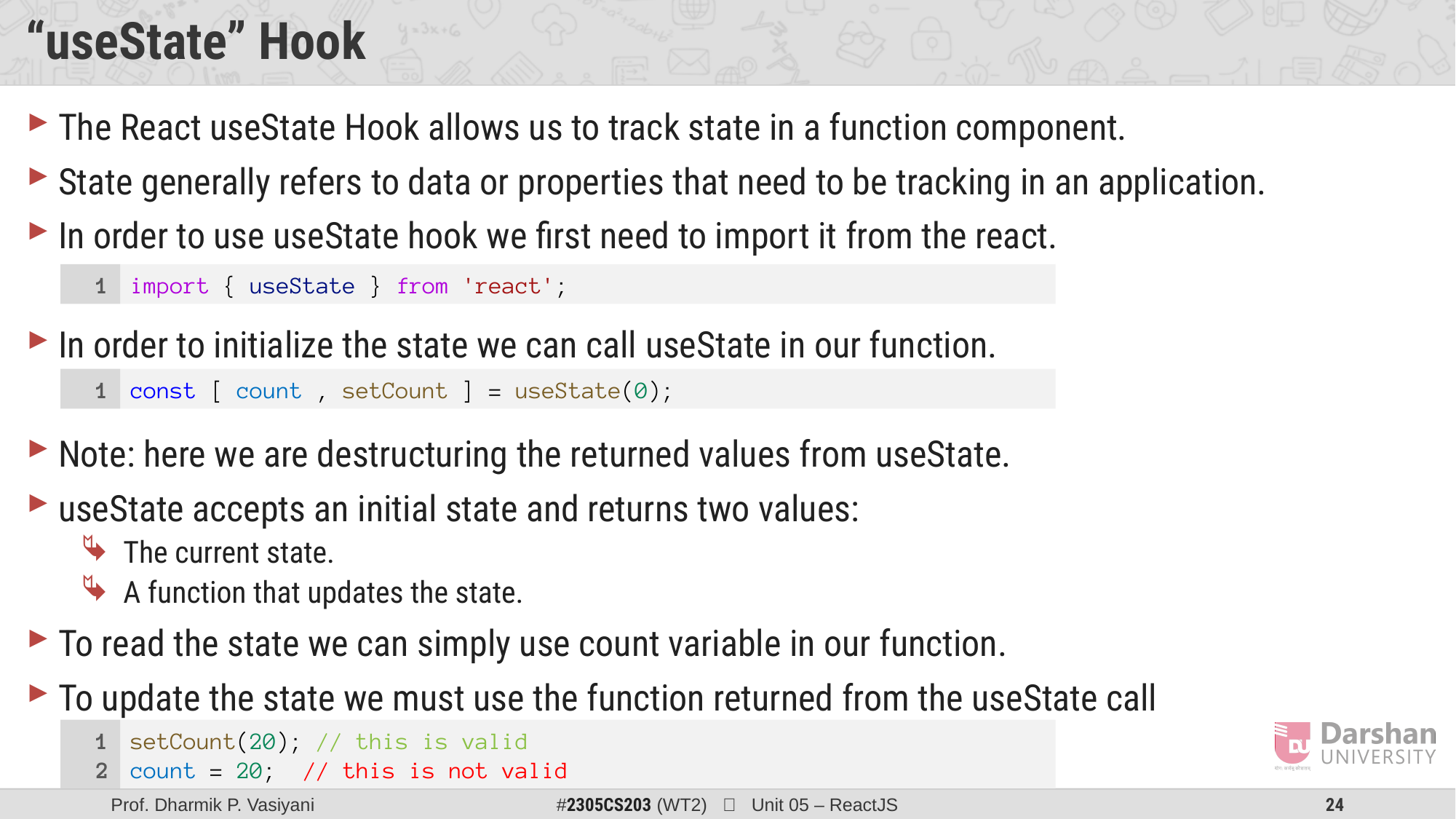

# “useState” Hook
The React useState Hook allows us to track state in a function component.
State generally refers to data or properties that need to be tracking in an application.
In order to use useState hook we first need to import it from the react.

In order to initialize the state we can call useState in our function.

Note: here we are destructuring the returned values from useState.
useState accepts an initial state and returns two values:
The current state.
A function that updates the state.
To read the state we can simply use count variable in our function.
To update the state we must use the function returned from the useState call
1
import { useState } from 'react';
1
const [ count , setCount ] = useState(0);
1
2
setCount(20); // this is valid
count = 20;  // this is not valid